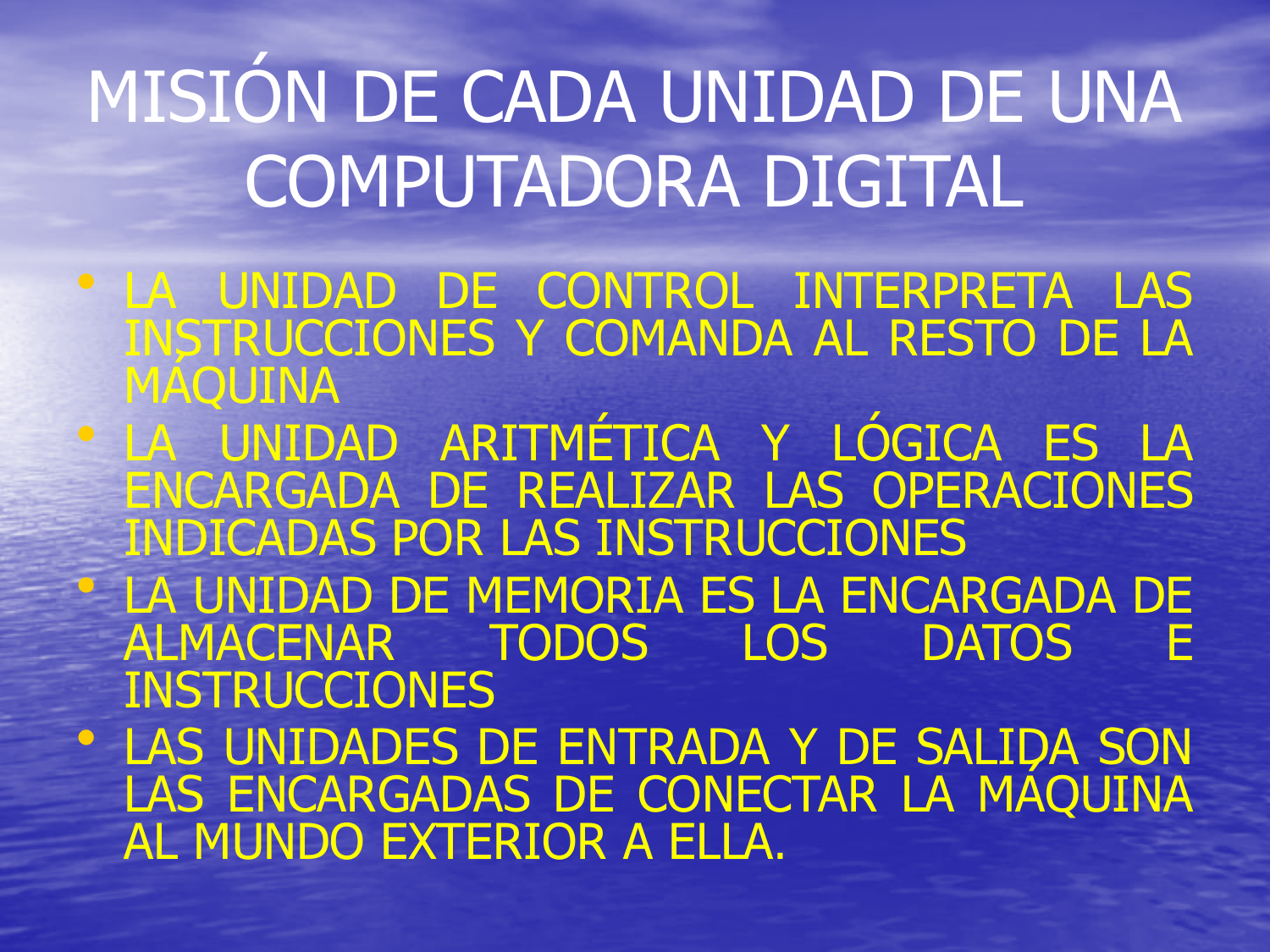

# MISIÓN DE CADA UNIDAD DE UNA COMPUTADORA DIGITAL
LA UNIDAD DE CONTROL INTERPRETA LAS INSTRUCCIONES Y COMANDA AL RESTO DE LA MÁQUINA
LA UNIDAD ARITMÉTICA Y LÓGICA ES LA ENCARGADA DE REALIZAR LAS OPERACIONES INDICADAS POR LAS INSTRUCCIONES
LA UNIDAD DE MEMORIA ES LA ENCARGADA DE ALMACENAR TODOS LOS DATOS E INSTRUCCIONES
LAS UNIDADES DE ENTRADA Y DE SALIDA SON LAS ENCARGADAS DE CONECTAR LA MÁQUINA AL MUNDO EXTERIOR A ELLA.